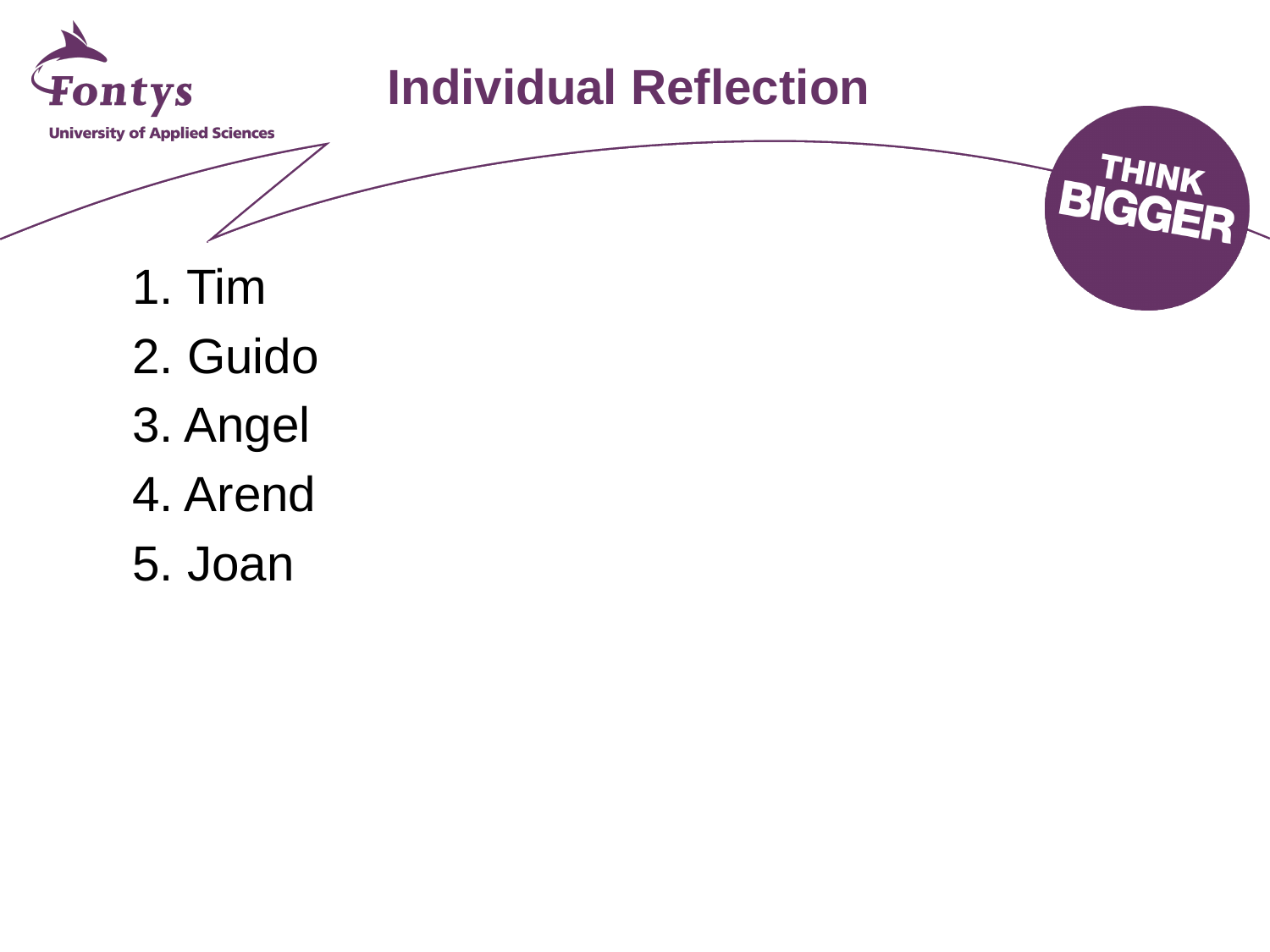

# Individual Reflection
     1. Tim
     2. Guido
     3. Angel
     4. Arend
     5. Joan